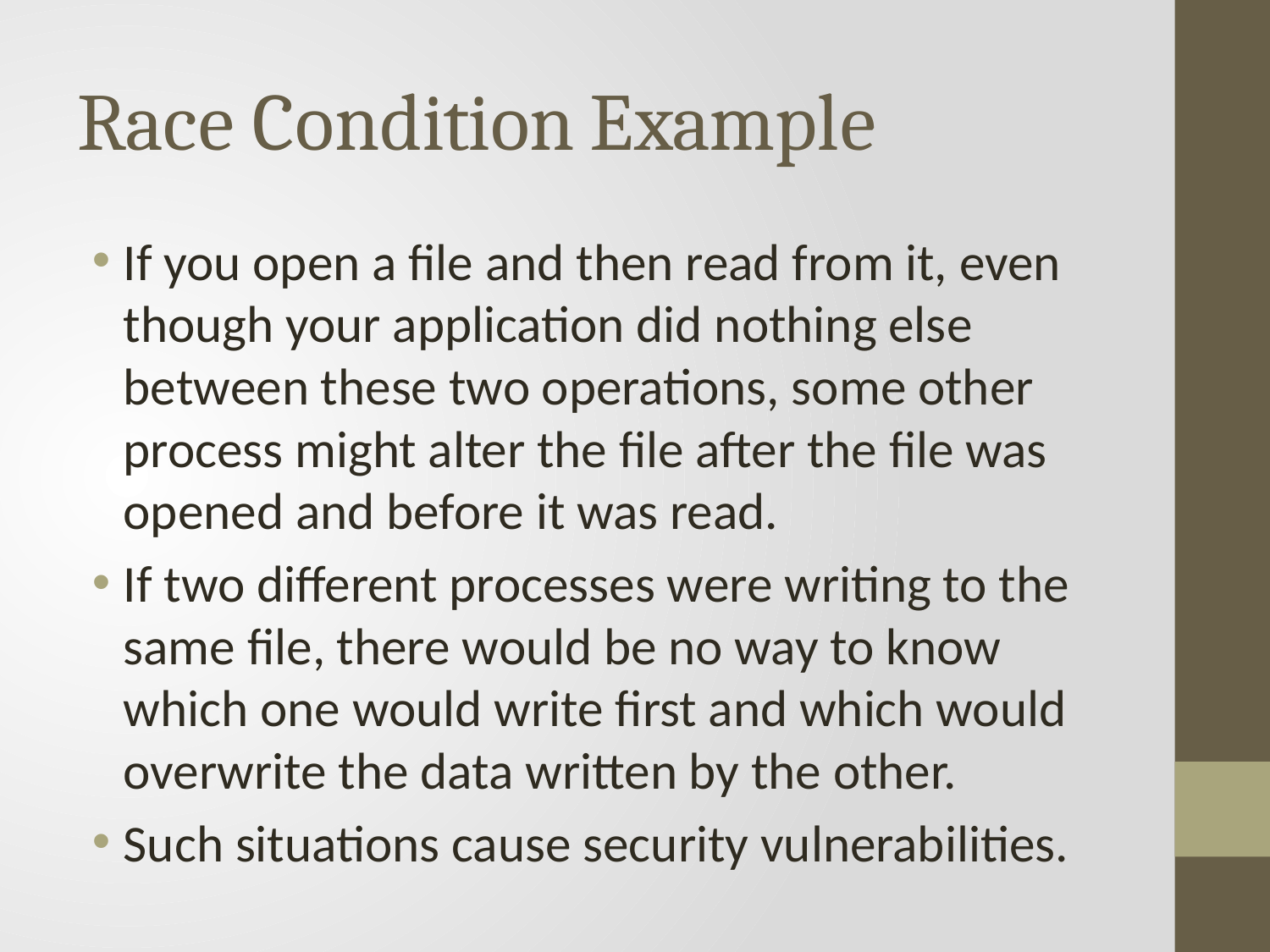

# Race Condition Example
If you open a file and then read from it, even though your application did nothing else between these two operations, some other process might alter the file after the file was opened and before it was read.
If two different processes were writing to the same file, there would be no way to know which one would write first and which would overwrite the data written by the other.
Such situations cause security vulnerabilities.